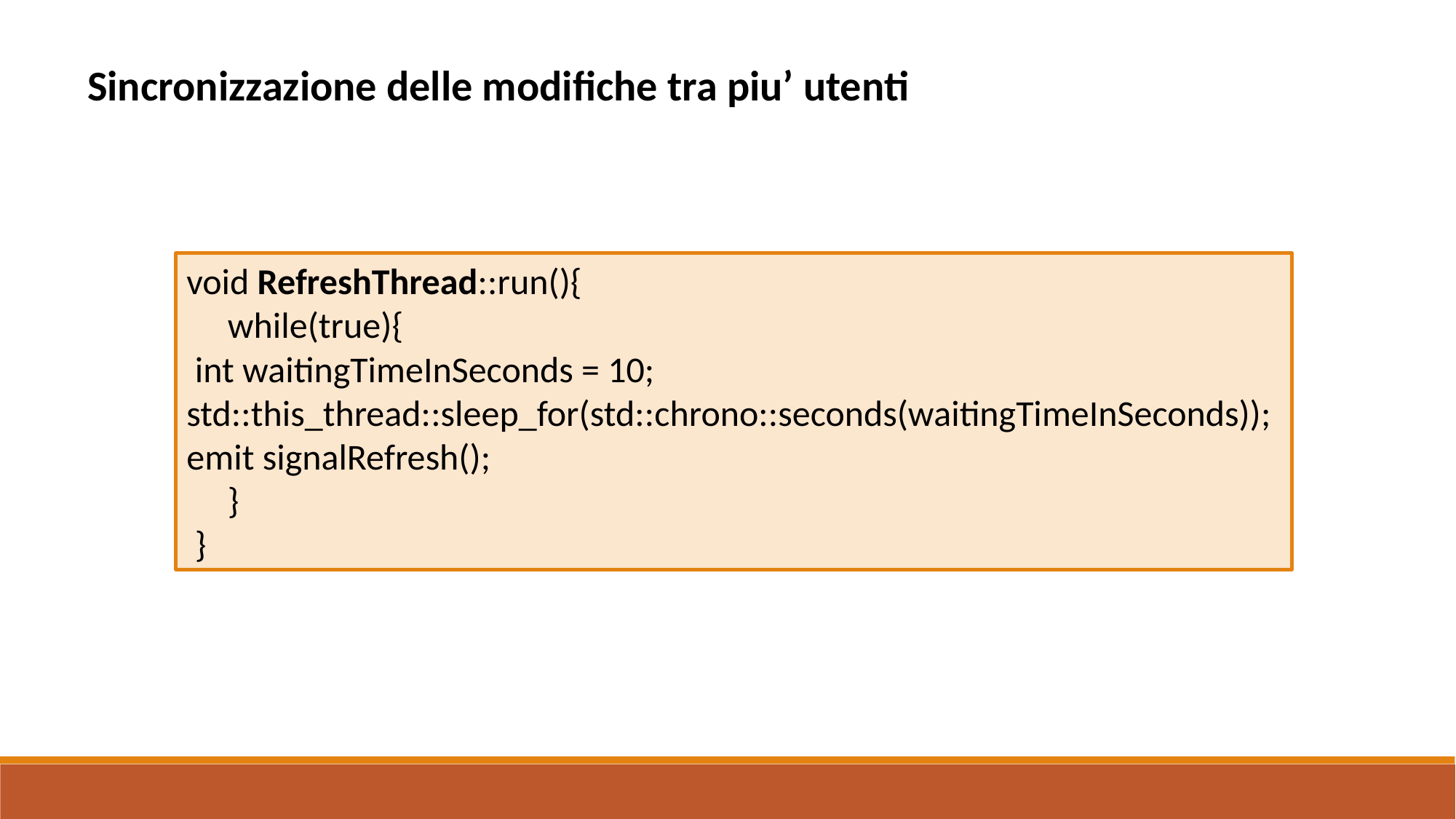

Sincronizzazione delle modifiche tra piu’ utenti
void RefreshThread::run(){
     while(true){
 int waitingTimeInSeconds = 10;  std::this_thread::sleep_for(std::chrono::seconds(waitingTimeInSeconds));emit signalRefresh();
     }
 }